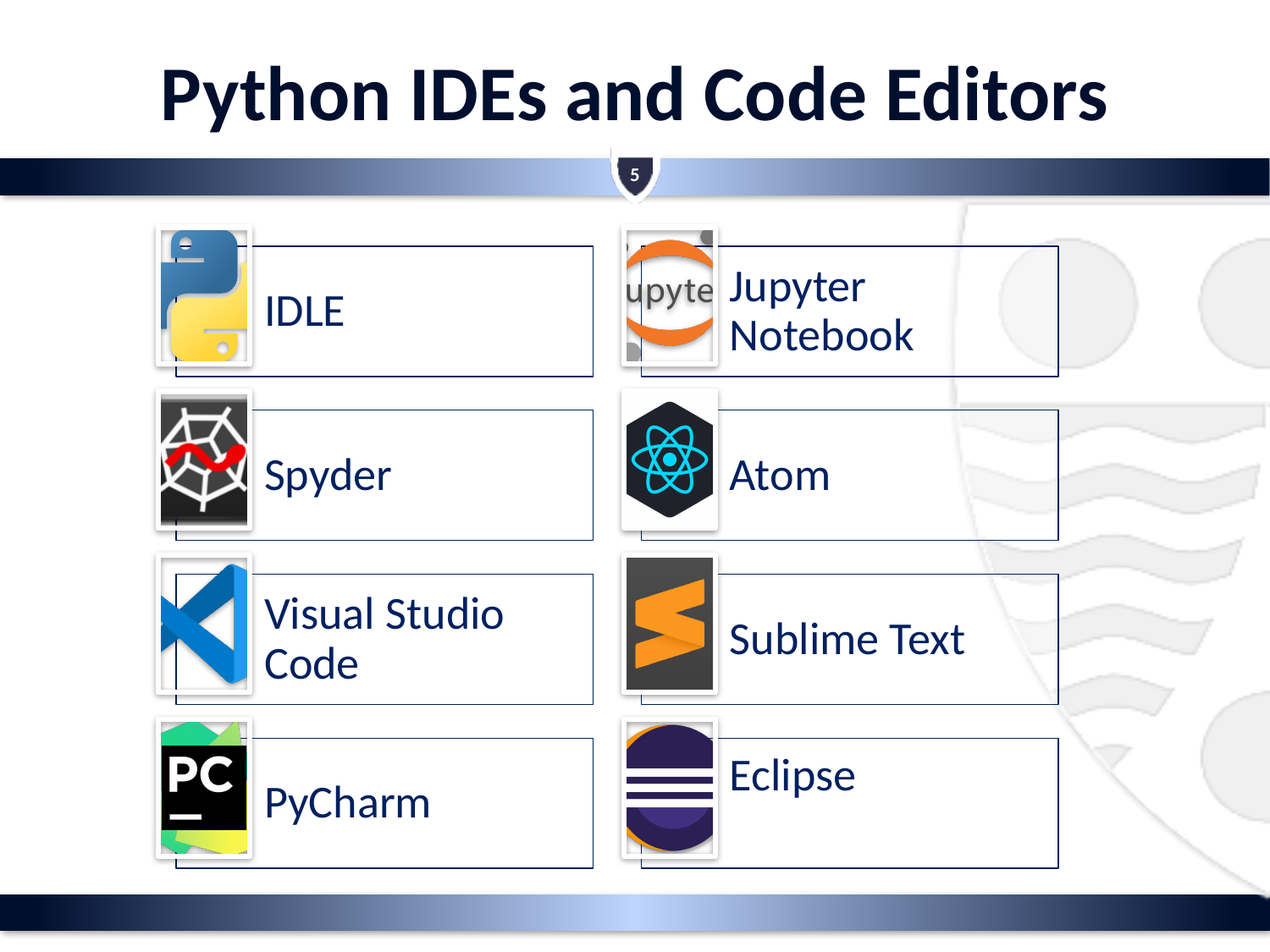

# Python IDEs and Code Editors
5
IDLE
Jupyter Notebook
Spyder
Atom
Visual Studio Code
Sublime Text
PyCharm
Eclipse